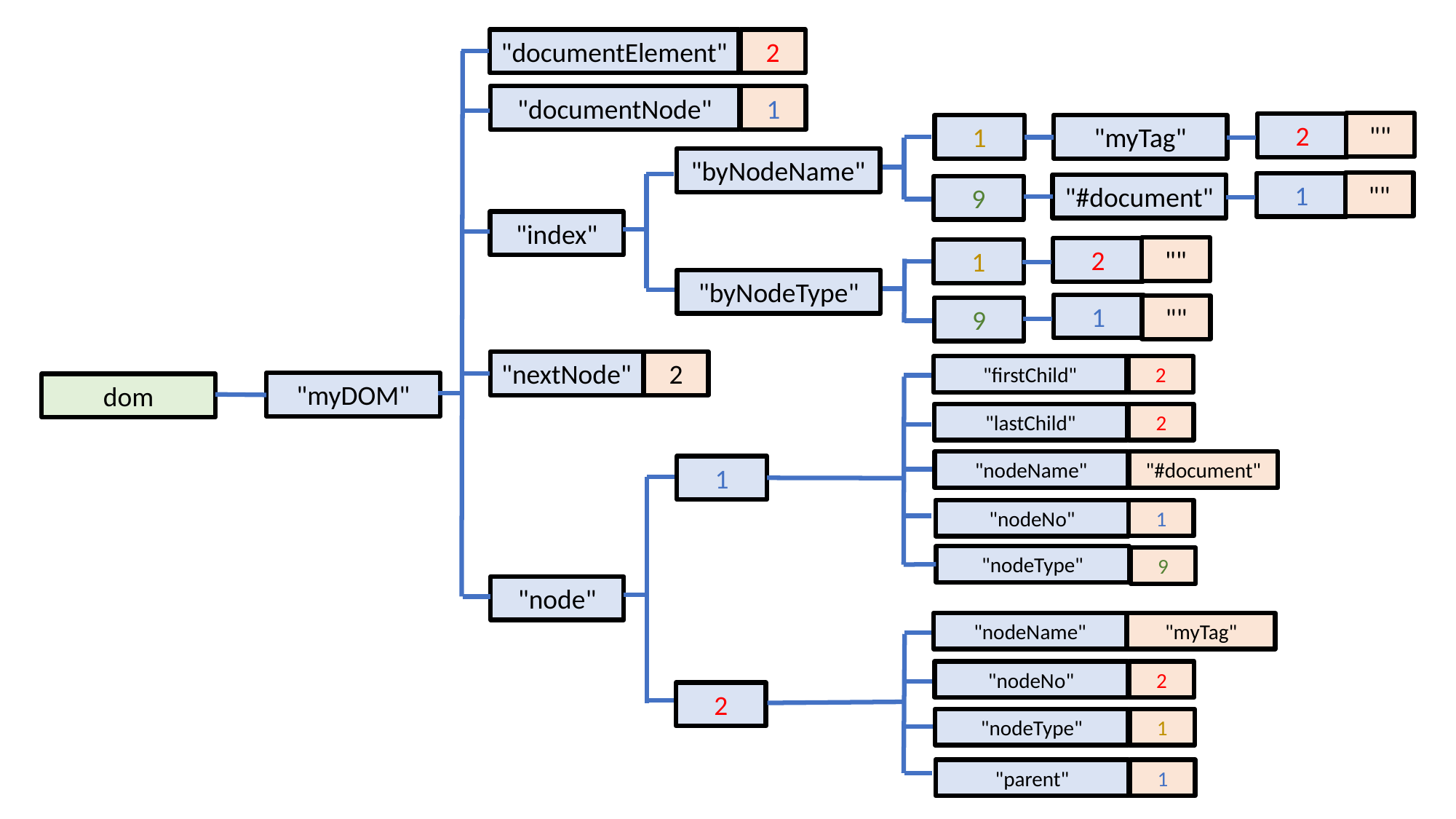

"documentElement"
2
"documentNode"
1
""
2
1
"myTag"
"byNodeName"
""
1
"#document"
9
"index"
""
2
1
"byNodeType"
1
""
9
"nextNode"
2
"firstChild"
2
"myDOM"
dom
"lastChild"
2
"nodeName"
"#document"
1
1
"nodeNo"
"nodeType"
9
"node"
"nodeName"
"myTag"
"nodeNo"
2
2
"nodeType"
1
"parent"
1